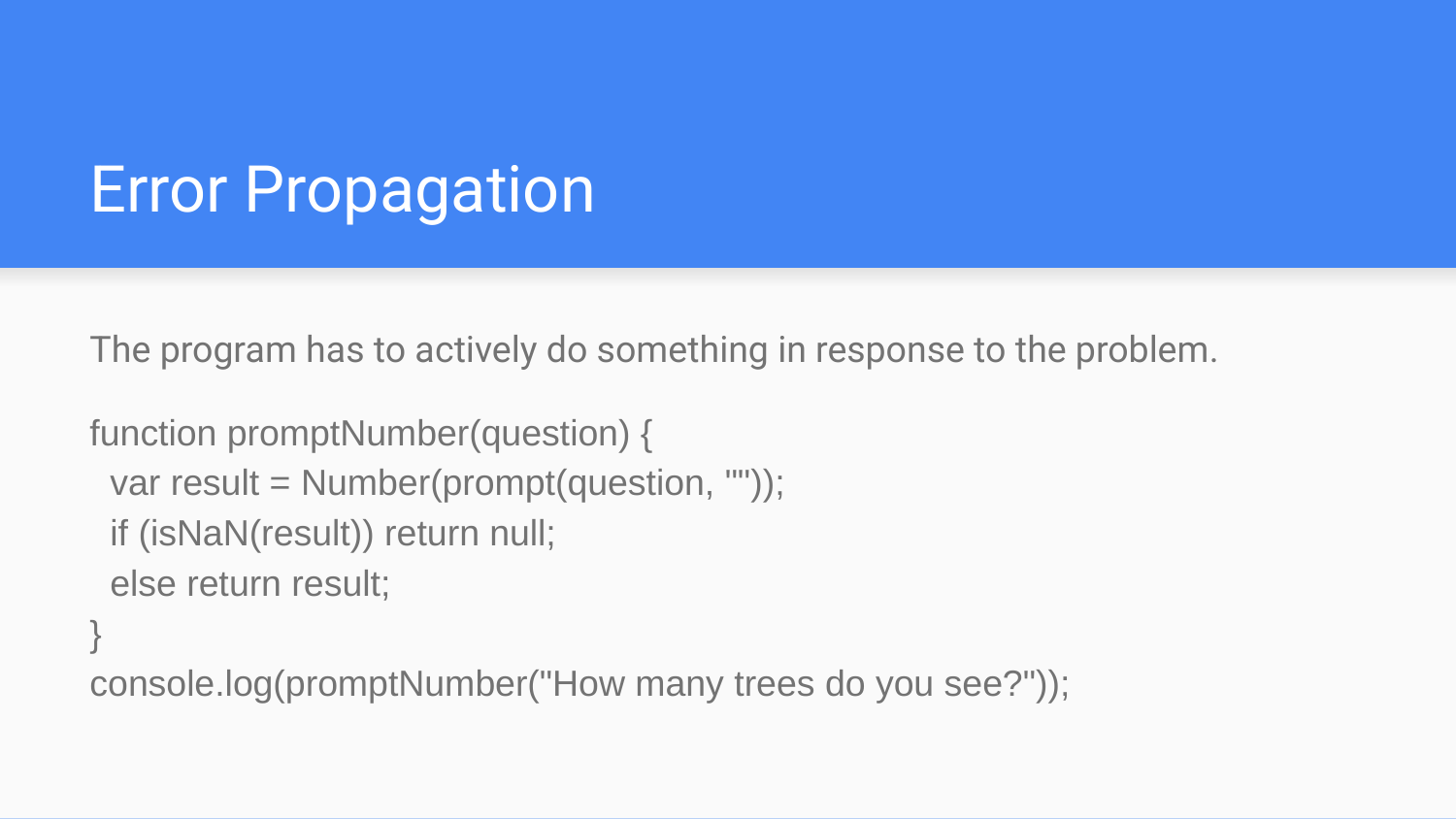

# Error Propagation
The program has to actively do something in response to the problem.
function promptNumber(question) {
  var result = Number(prompt(question, ""));
  if (isNaN(result)) return null;
  else return result;
}
console.log(promptNumber("How many trees do you see?"));